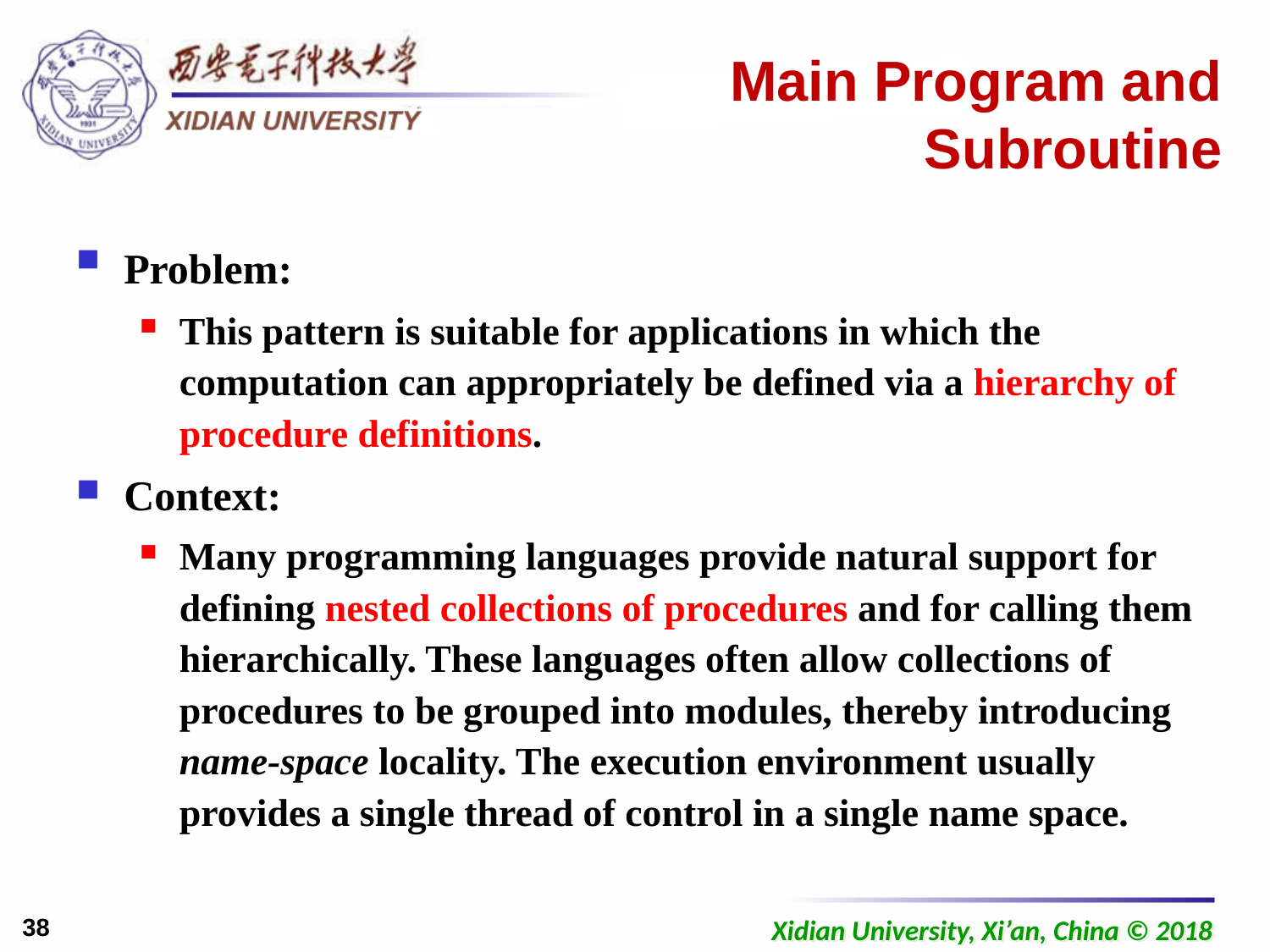

# Main Program and Subroutine
Problem:
This pattern is suitable for applications in which the computation can appropriately be defined via a hierarchy of procedure definitions.
Context:
Many programming languages provide natural support for defining nested collections of procedures and for calling them hierarchically. These languages often allow collections of procedures to be grouped into modules, thereby introducing name-space locality. The execution environment usually provides a single thread of control in a single name space.